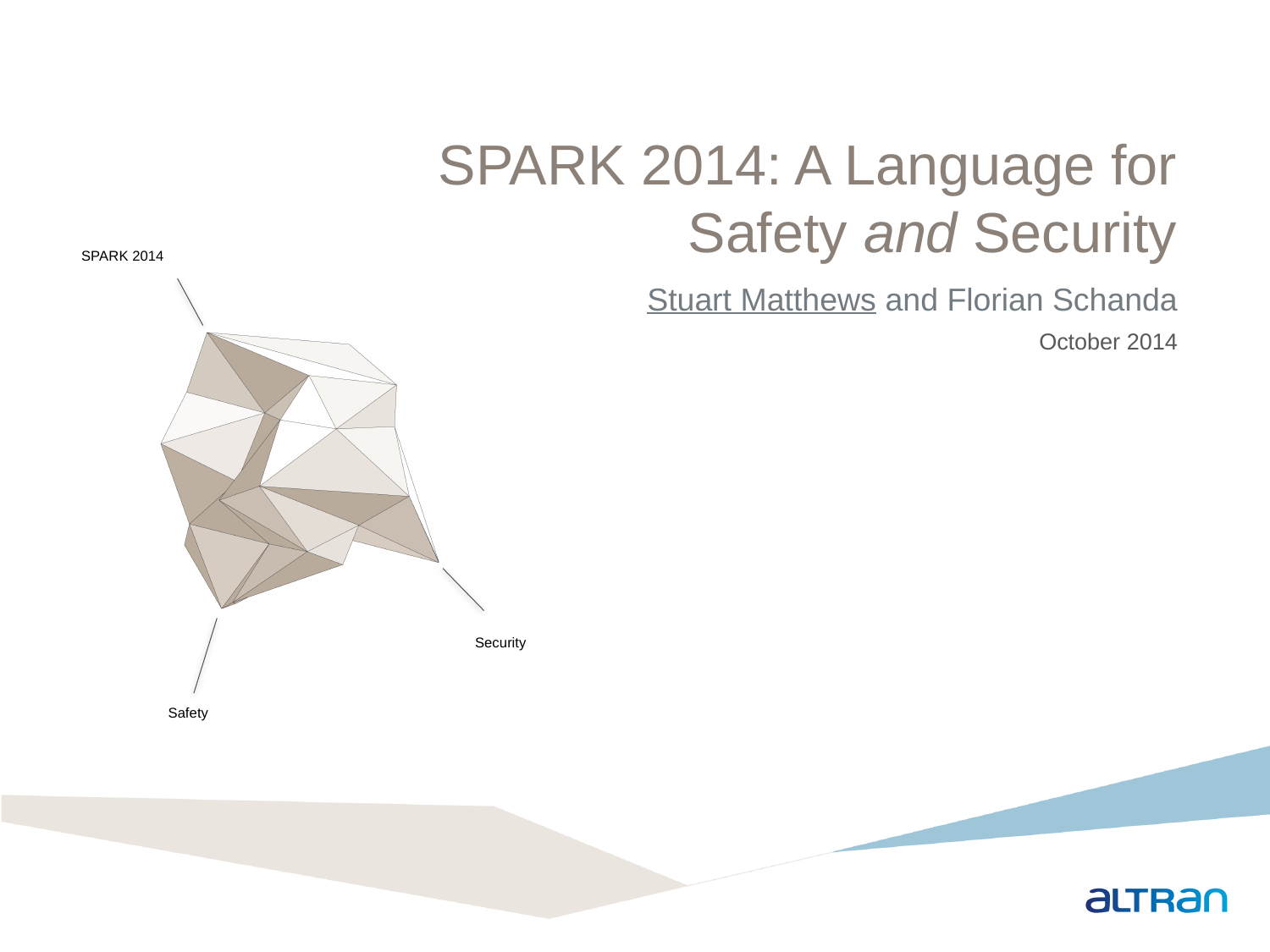

# SPARK 2014: A Language for Safety and Security
SPARK 2014
Stuart Matthews and Florian Schanda
October 2014

Security
Safety